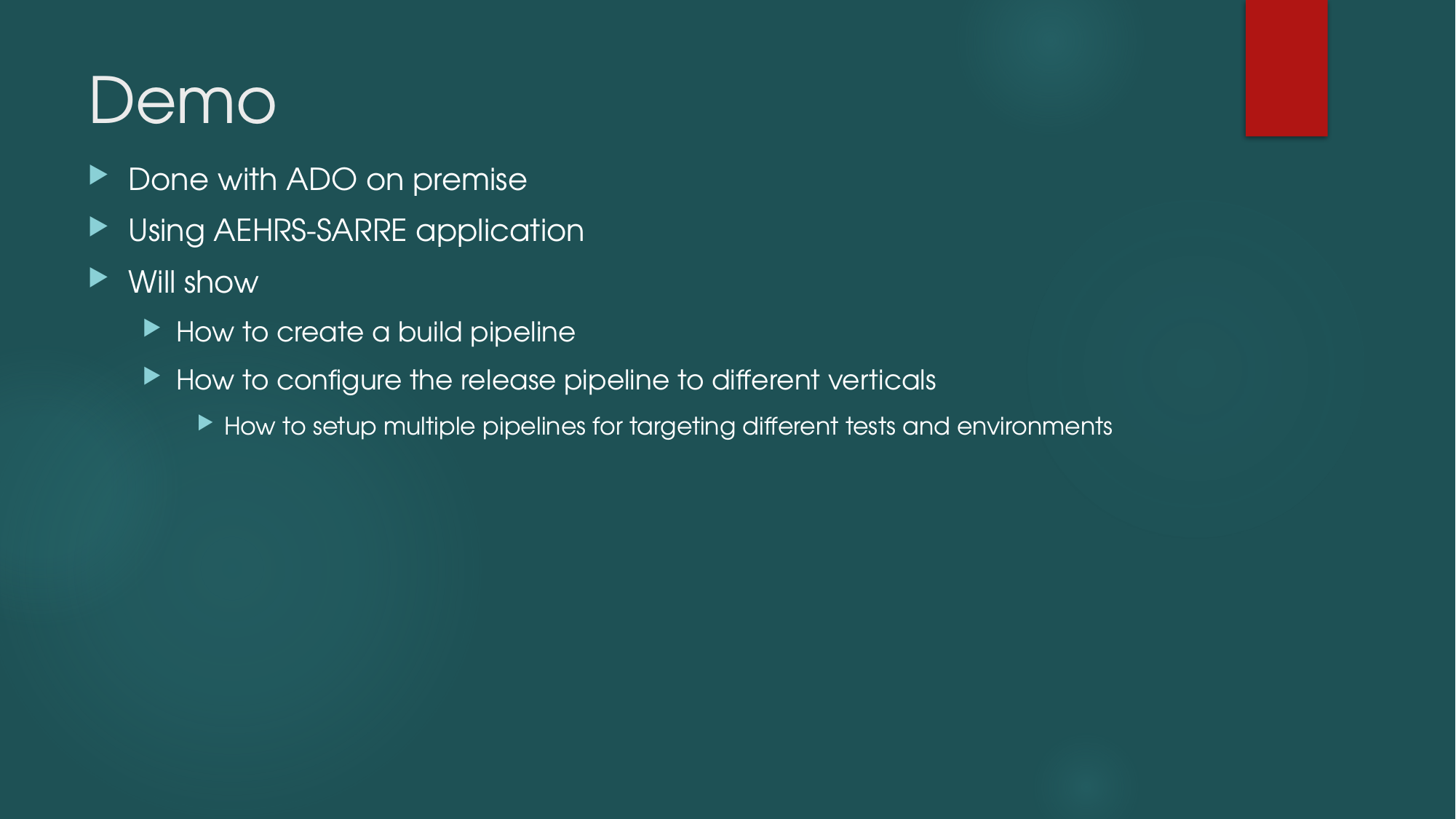

# Demo
Done with ADO on premise
Using AEHRS-SARRE application
Will show
How to create a build pipeline
How to configure the release pipeline to different verticals
How to setup multiple pipelines for targeting different tests and environments